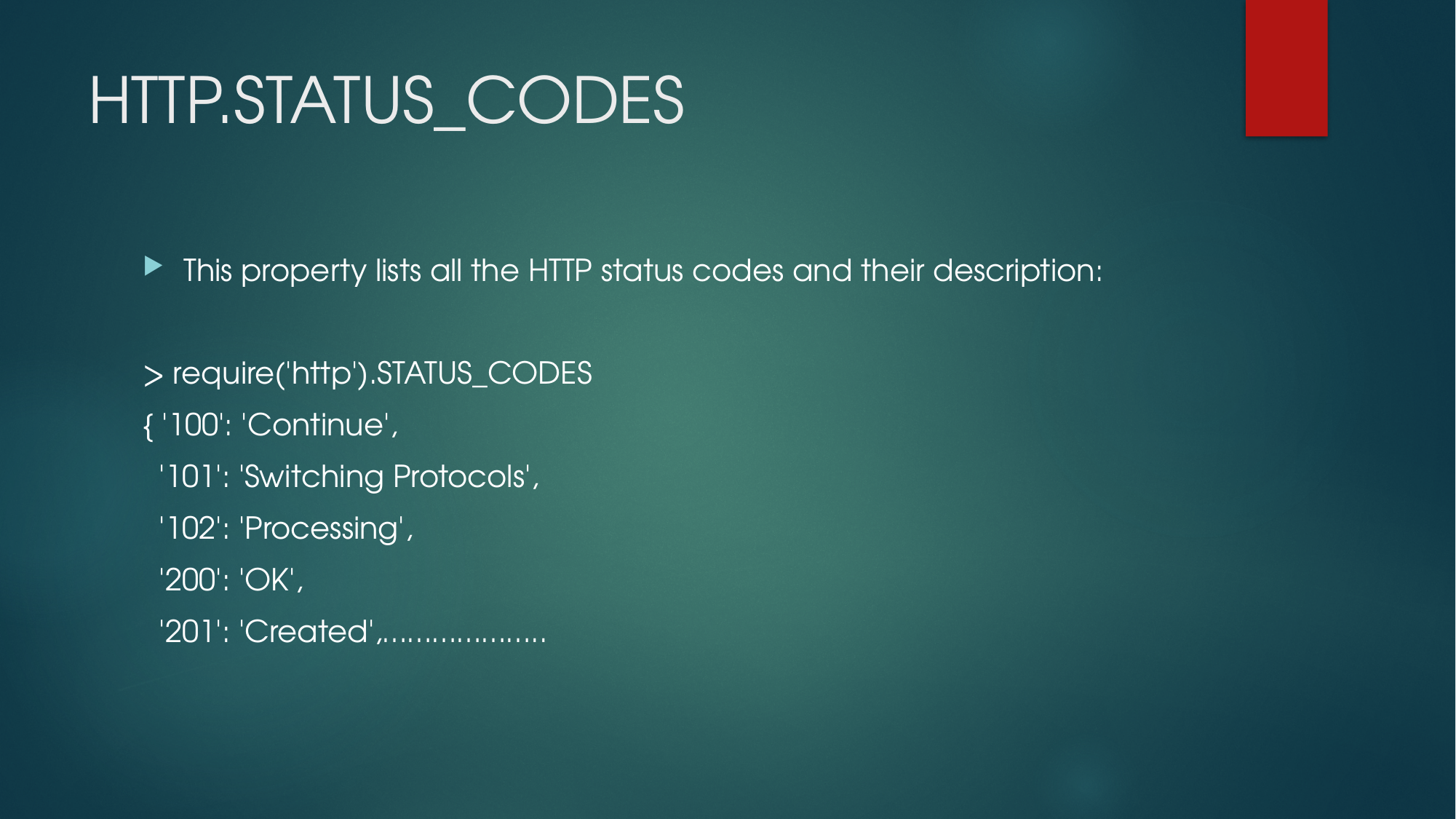

# HTTP.STATUS_CODES
This property lists all the HTTP status codes and their description:

> require('http').STATUS_CODES
{ '100': 'Continue',
  '101': 'Switching Protocols',
  '102': 'Processing',
  '200': 'OK',
  '201': 'Created',………………..